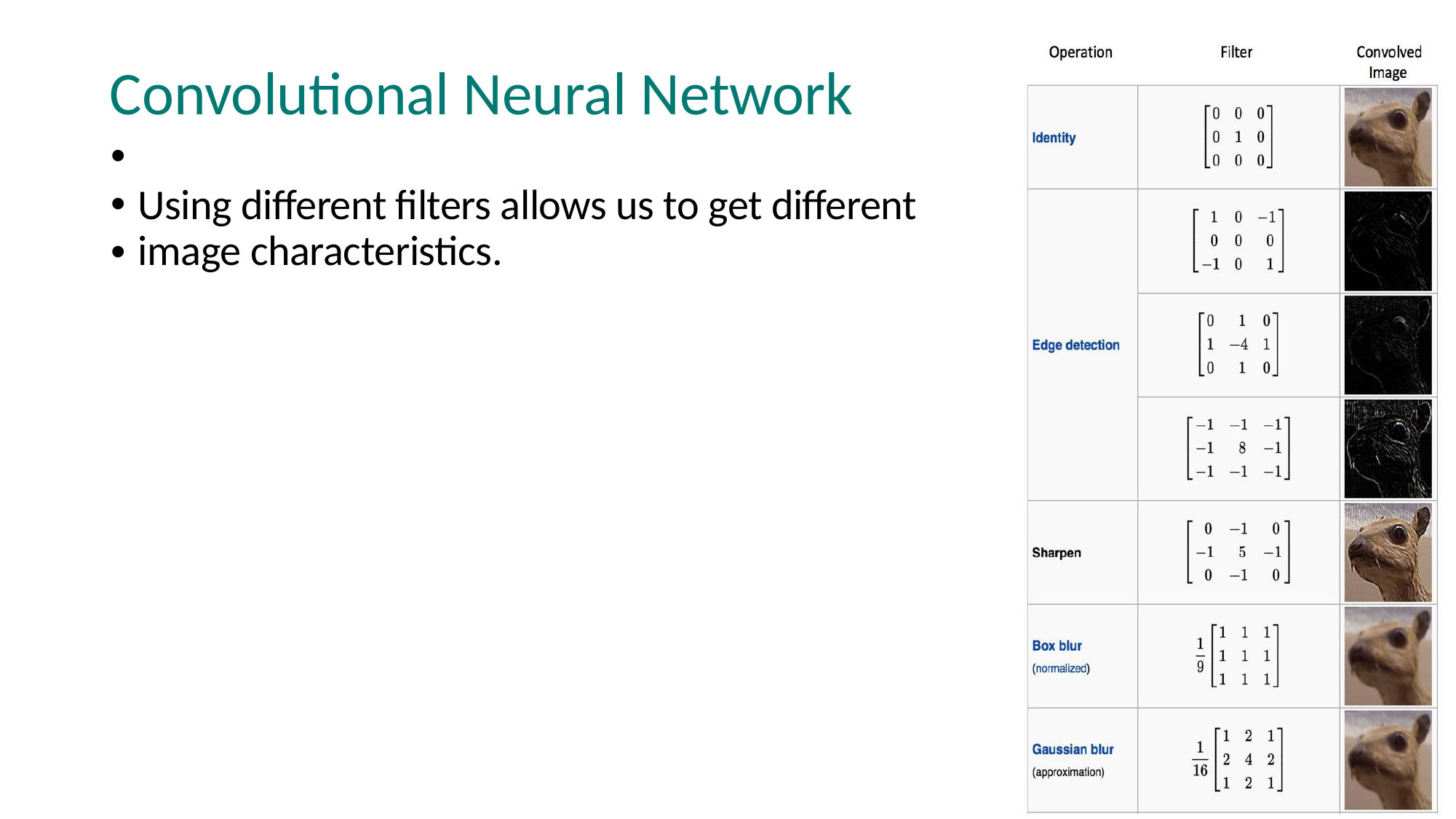

Convolutional Neural Network
As we know convolutions are the basis of most graphic filters.
Using different filters allows us to get different image characteristics.
Thanks to convolution we can create feature maps.